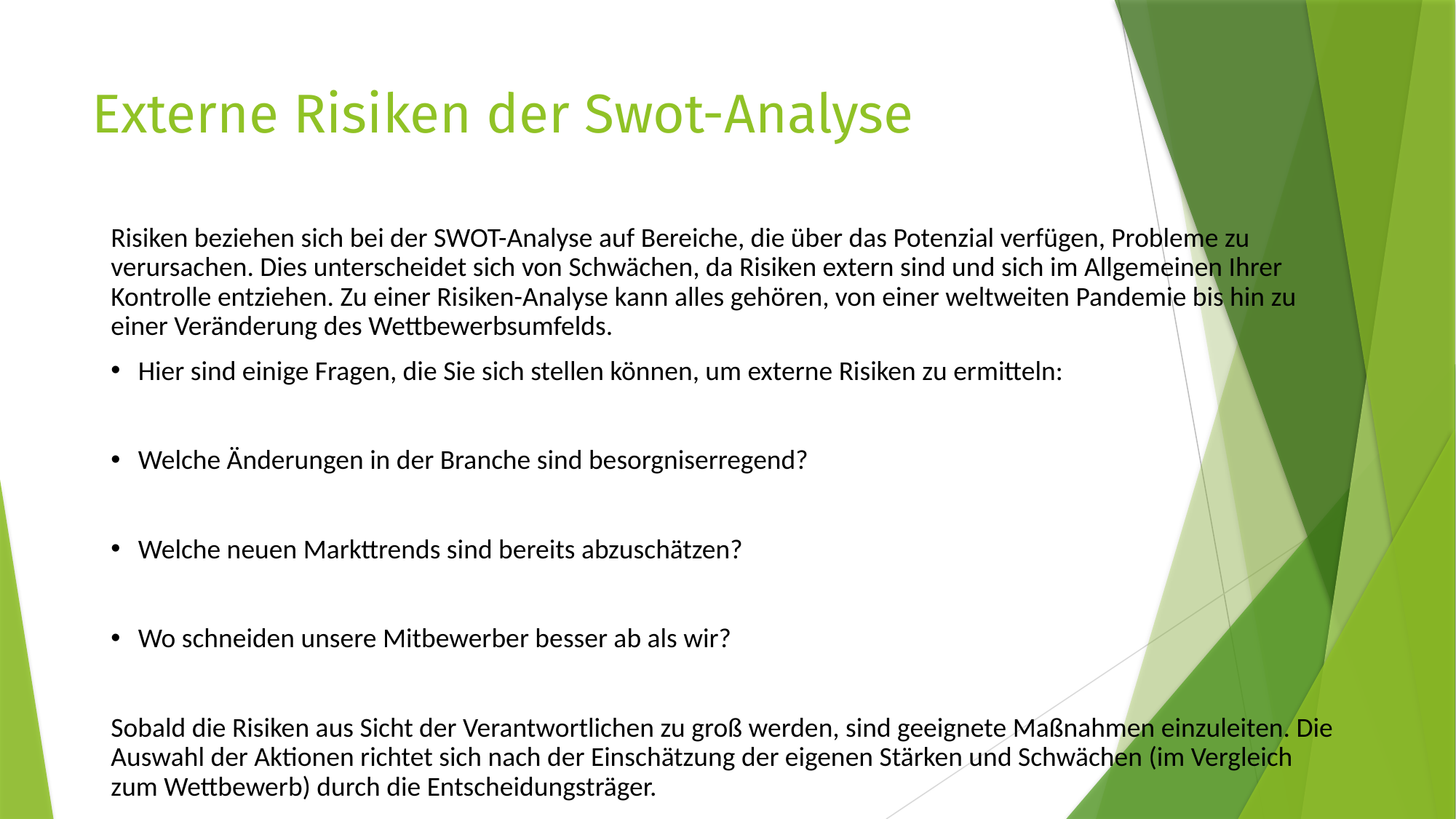

# Externe Risiken der Swot-Analyse
Risiken beziehen sich bei der SWOT-Analyse auf Bereiche, die über das Potenzial verfügen, Probleme zu verursachen. Dies unterscheidet sich von Schwächen, da Risiken extern sind und sich im Allgemeinen Ihrer Kontrolle entziehen. Zu einer Risiken-Analyse kann alles gehören, von einer weltweiten Pandemie bis hin zu einer Veränderung des Wettbewerbsumfelds.
Hier sind einige Fragen, die Sie sich stellen können, um externe Risiken zu ermitteln:

Welche Änderungen in der Branche sind besorgniserregend?

Welche neuen Markttrends sind bereits abzuschätzen?

Wo schneiden unsere Mitbewerber besser ab als wir?

Sobald die Risiken aus Sicht der Verantwortlichen zu groß werden, sind geeignete Maßnahmen einzuleiten. Die Auswahl der Aktionen richtet sich nach der Einschätzung der eigenen Stärken und Schwächen (im Vergleich zum Wettbewerb) durch die Entscheidungsträger.